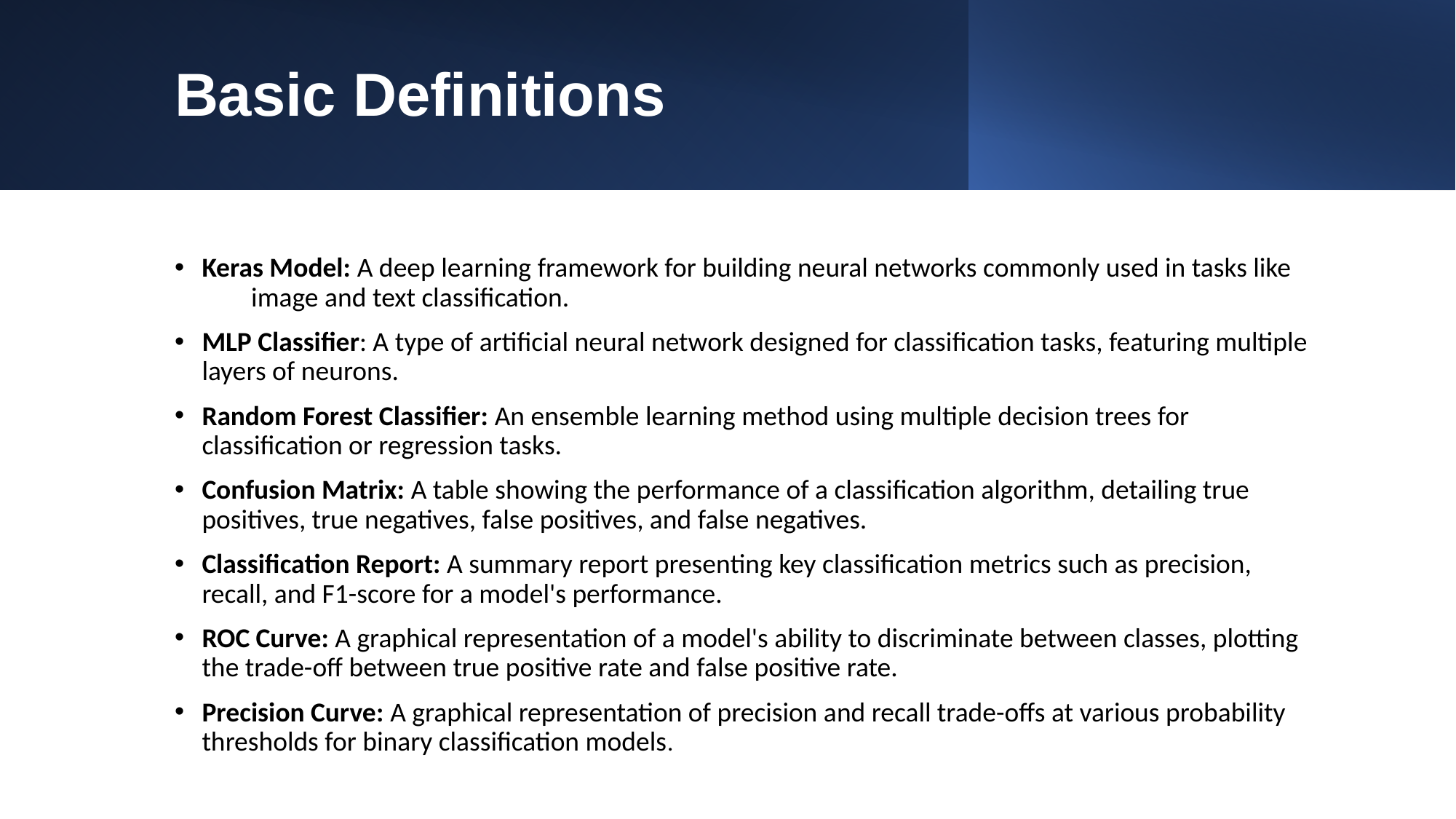

# Basic Definitions

Keras Model: A deep learning framework for building neural networks commonly used in tasks like            image and text classification.
MLP Classifier: A type of artificial neural network designed for classification tasks, featuring multiple layers of neurons.
Random Forest Classifier: An ensemble learning method using multiple decision trees for classification or regression tasks.
Confusion Matrix: A table showing the performance of a classification algorithm, detailing true positives, true negatives, false positives, and false negatives.
Classification Report: A summary report presenting key classification metrics such as precision, recall, and F1-score for a model's performance.
ROC Curve: A graphical representation of a model's ability to discriminate between classes, plotting the trade-off between true positive rate and false positive rate.
Precision Curve: A graphical representation of precision and recall trade-offs at various probability thresholds for binary classification models.